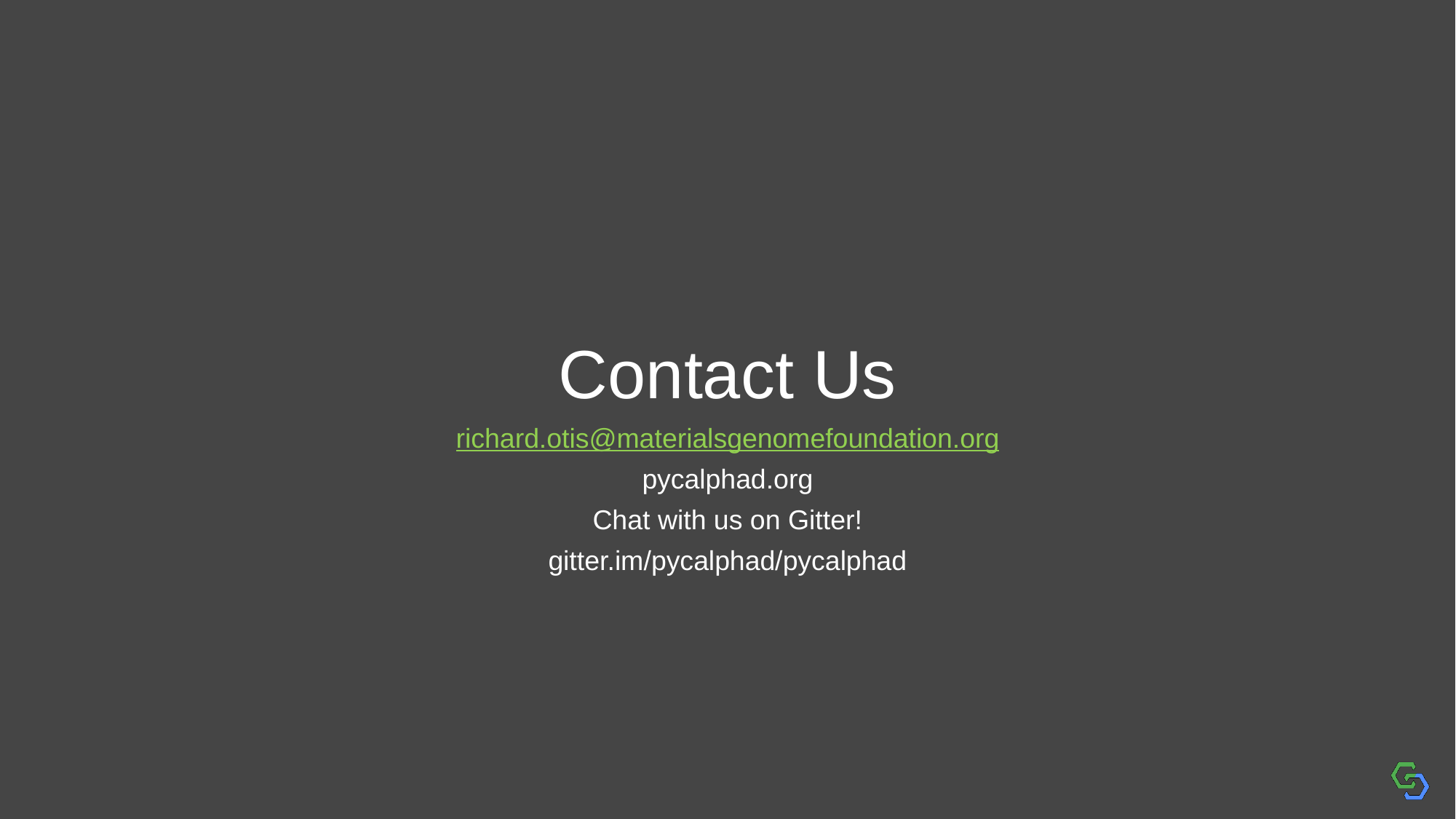

# Contact Us
richard.otis@materialsgenomefoundation.org
pycalphad.org
Chat with us on Gitter!
gitter.im/pycalphad/pycalphad